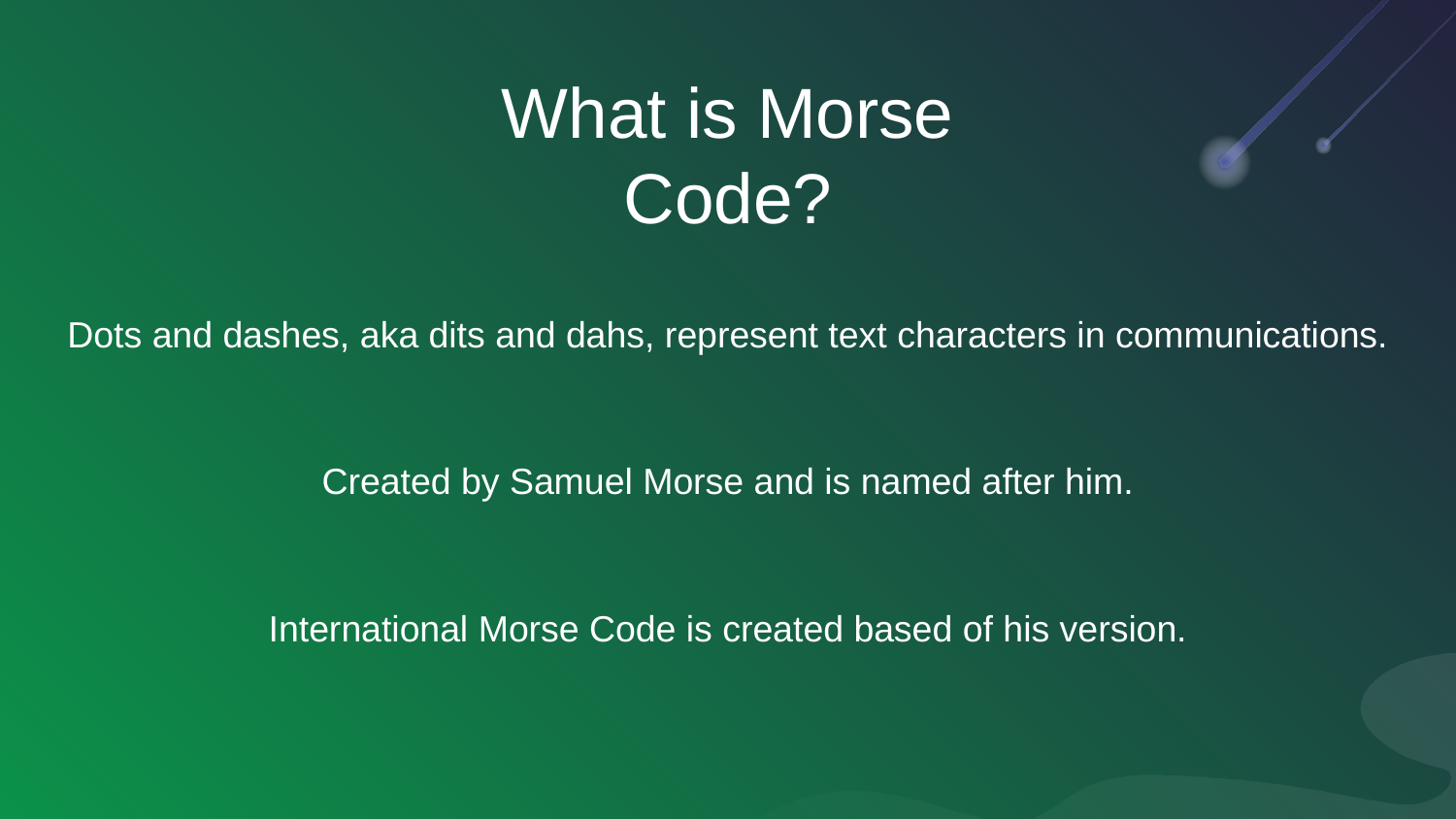

# What is Morse Code?
Dots and dashes, aka dits and dahs, represent text characters in communications.
Created by Samuel Morse and is named after him.
International Morse Code is created based of his version.